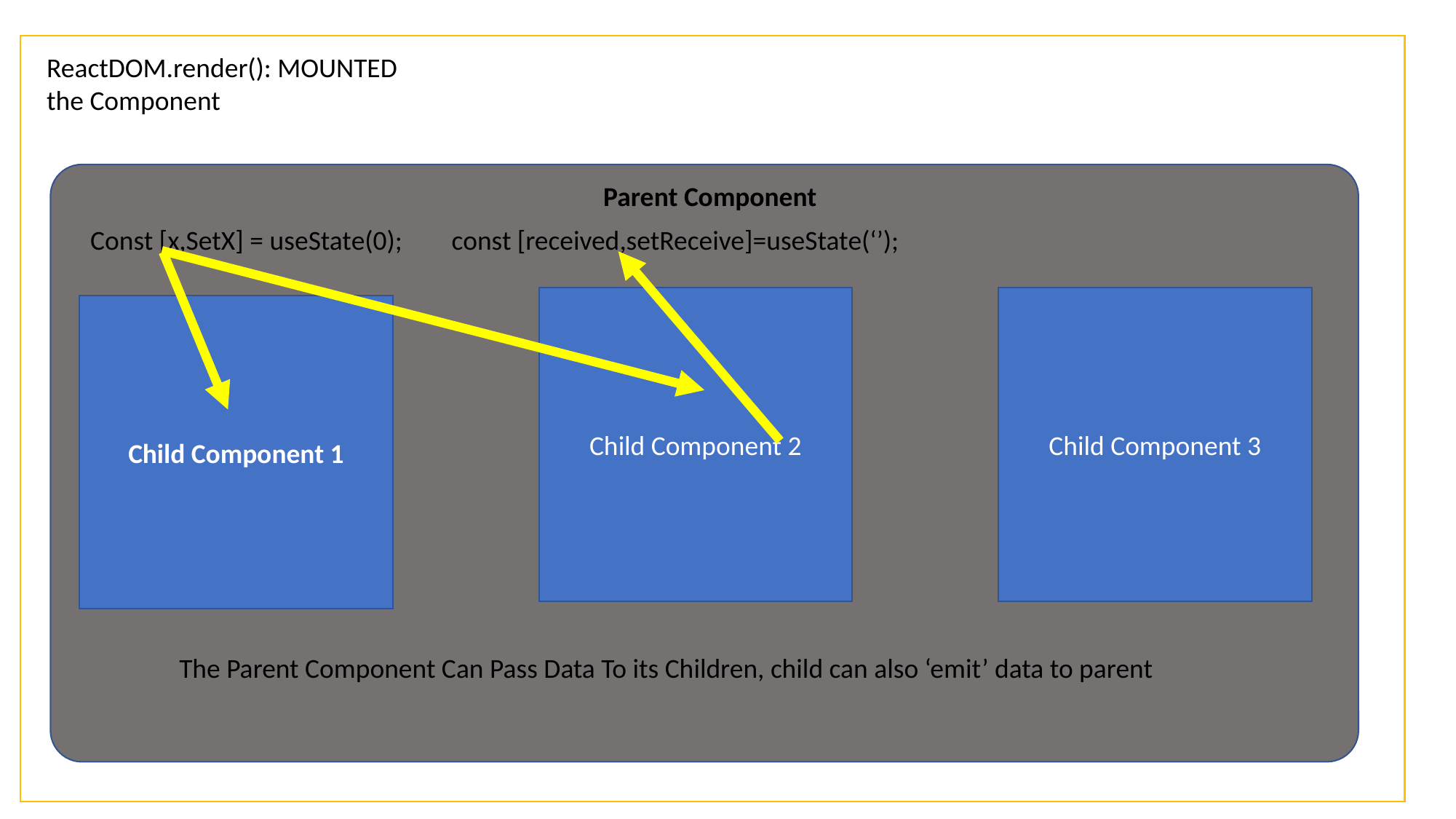

ReactDOM.render(): MOUNTED the Component

Parent Component
Const [x,SetX] = useState(0);        const [received,setReceive]=useState(‘’);
Child Component 2
Child Component 3
Child Component 1
The Parent Component Can Pass Data To its Children, child can also ‘emit’ data to parent